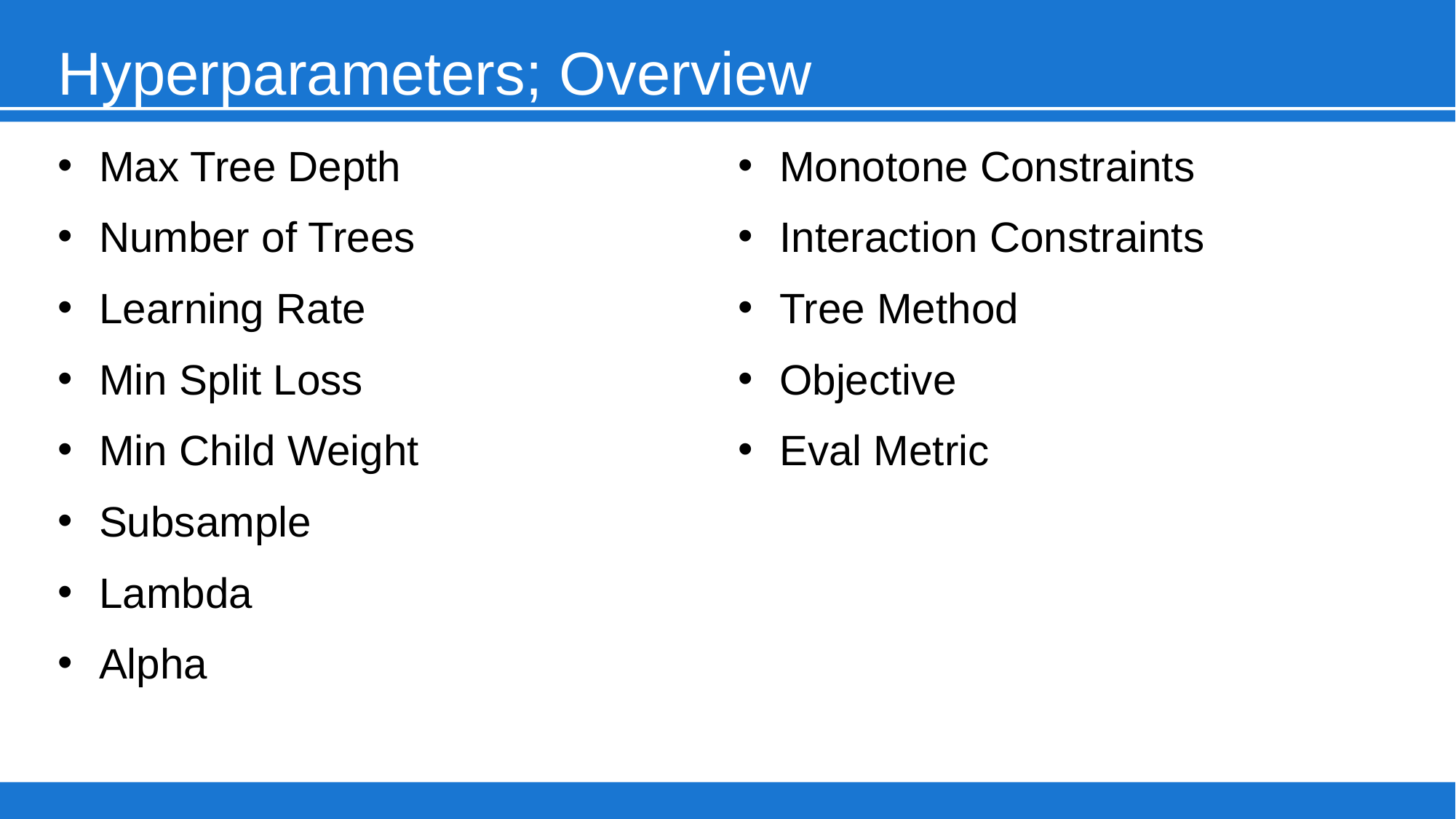

# Hyperparameters; Overview
Max Tree Depth
Number of Trees
Learning Rate
Min Split Loss
Min Child Weight
Subsample
Lambda
Alpha
Monotone Constraints
Interaction Constraints
Tree Method
Objective
Eval Metric